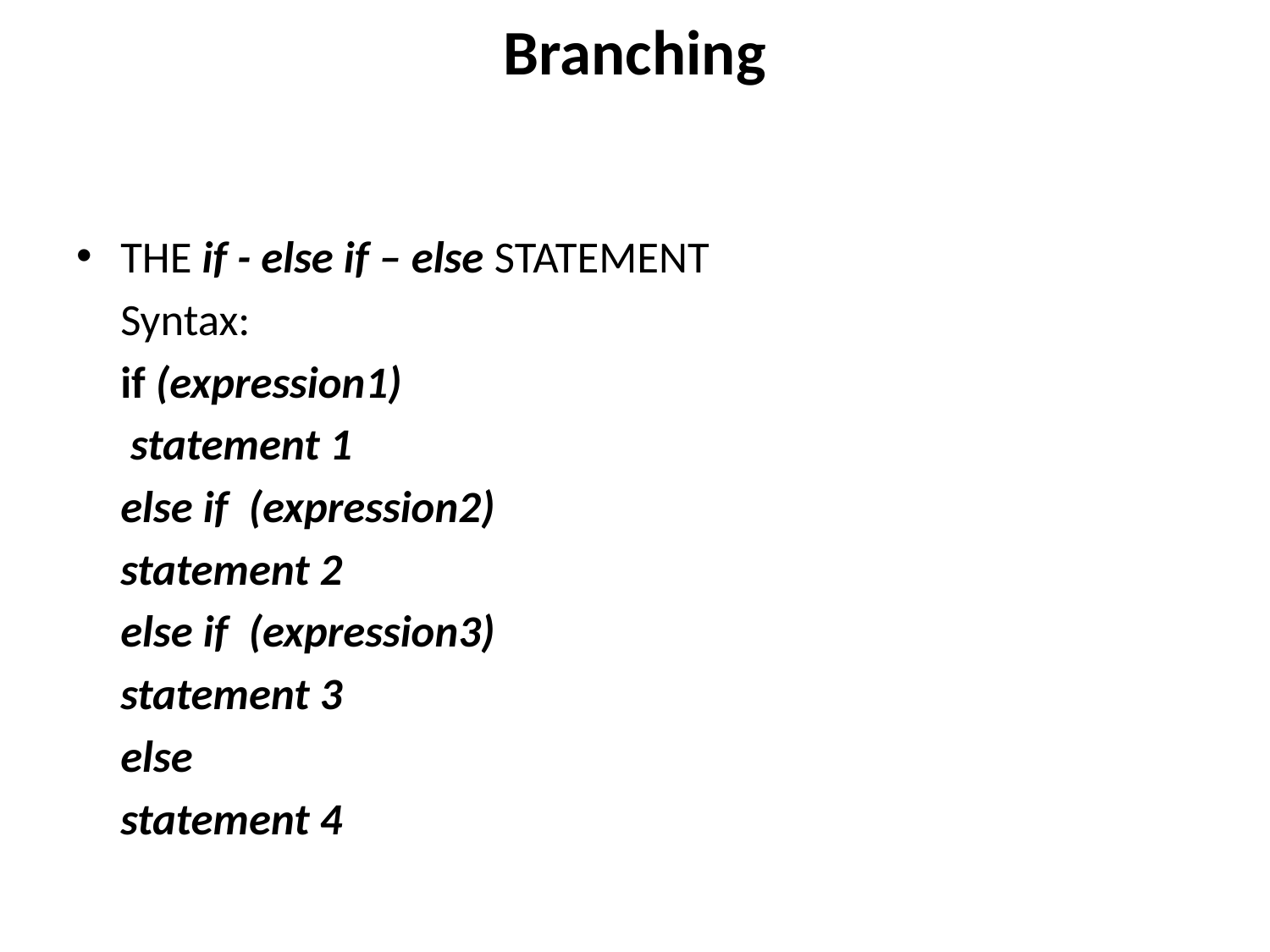

# Branching
THE if - else if – else STATEMENT
	Syntax:
		if (expression1)
			 statement 1
		else if  (expression2)
			statement 2
		else if  (expression3)
			statement 3
		else
			statement 4